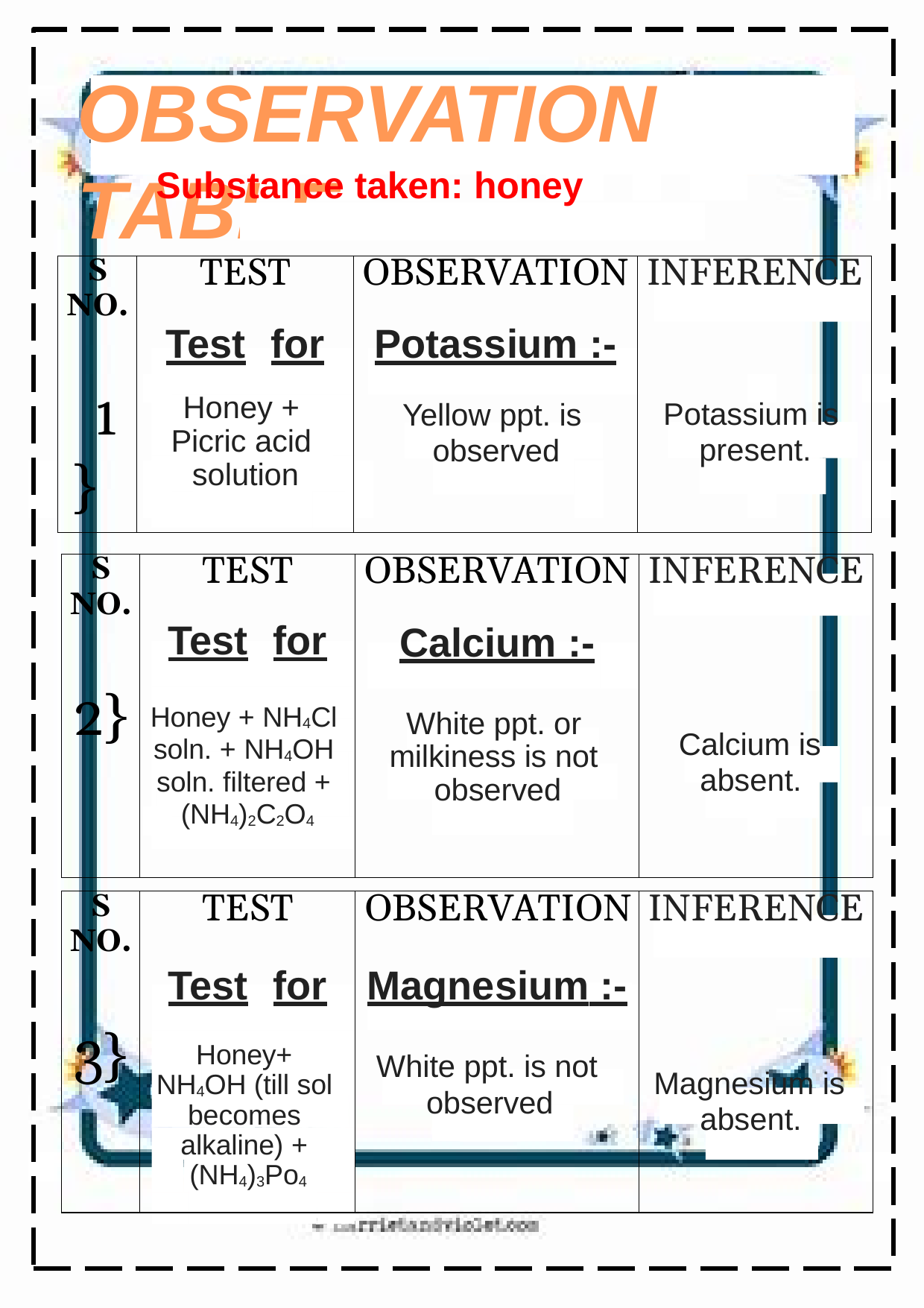

# OBSERVATION TABLE

Substance taken: honey

| S NO. 1} | TEST Test for Honey + Picric acid solution | OBSERVATION Potassium :- Yellow ppt. is observed | INFERENCE Potassium is present. |
| --- | --- | --- | --- |

| S NO. | TEST Test for | OBSERVATION Calcium :- | INFERENCE |
| --- | --- | --- | --- |
| 2} | Honey + NH4Cl soln. + NH4OH soln. filtered + (NH4)2C2O4 | White ppt. or milkiness is not observed | Calcium is absent. |

| S NO. | TEST | OBSERVATION | INFERENCE |
| --- | --- | --- | --- |
|  | Test for | Magnesium :- |  |
| 3} | Honey+ NH4OH (till sol becomes alkaline) + (NH4)3Po4 | White ppt. is not observed | Magnesium is absent. |